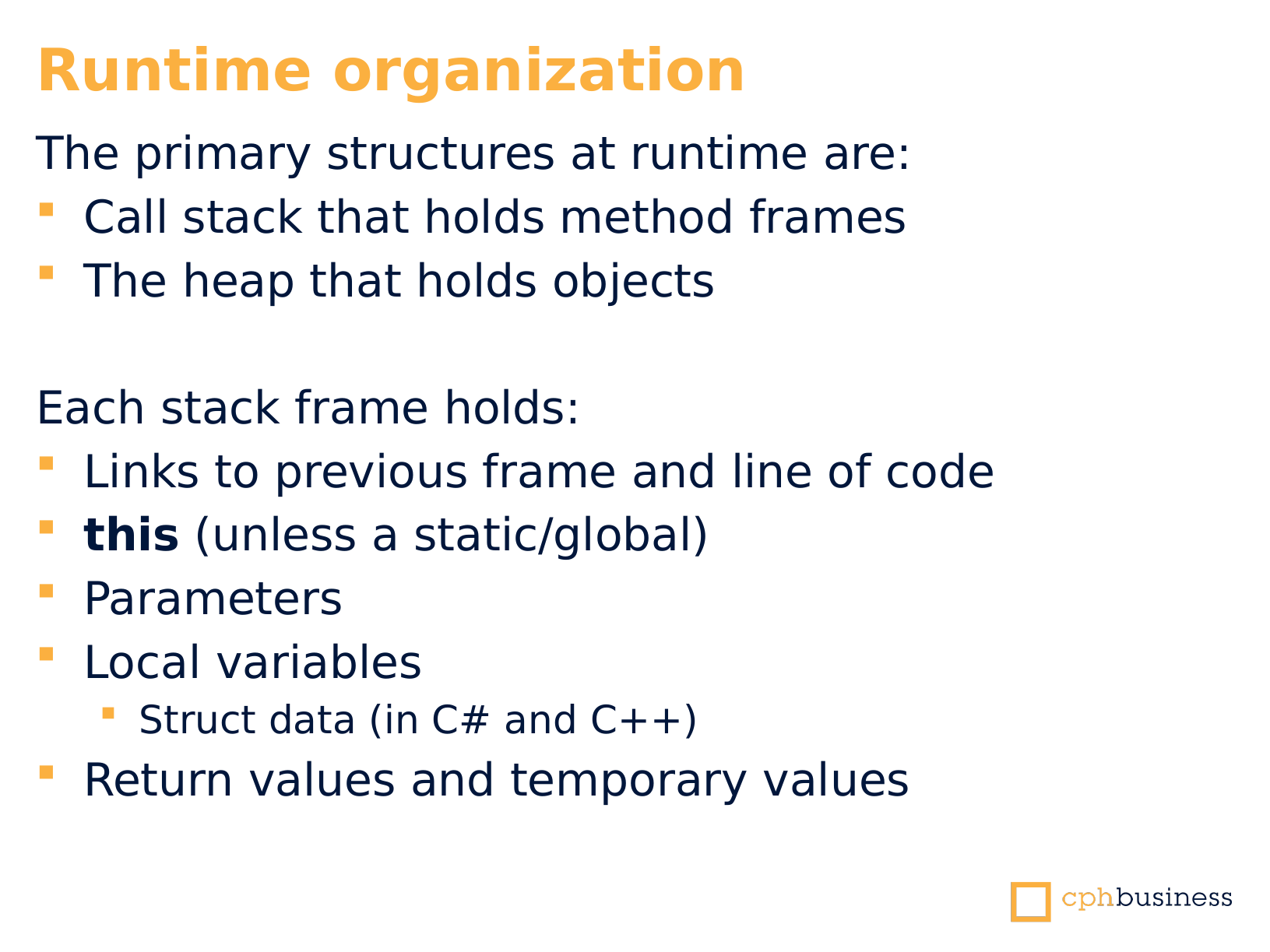

Runtime organization
The primary structures at runtime are:
Call stack that holds method frames
The heap that holds objects

Each stack frame holds:
Links to previous frame and line of code
this (unless a static/global)
Parameters
Local variables
Struct data (in C# and C++)
Return values and temporary values